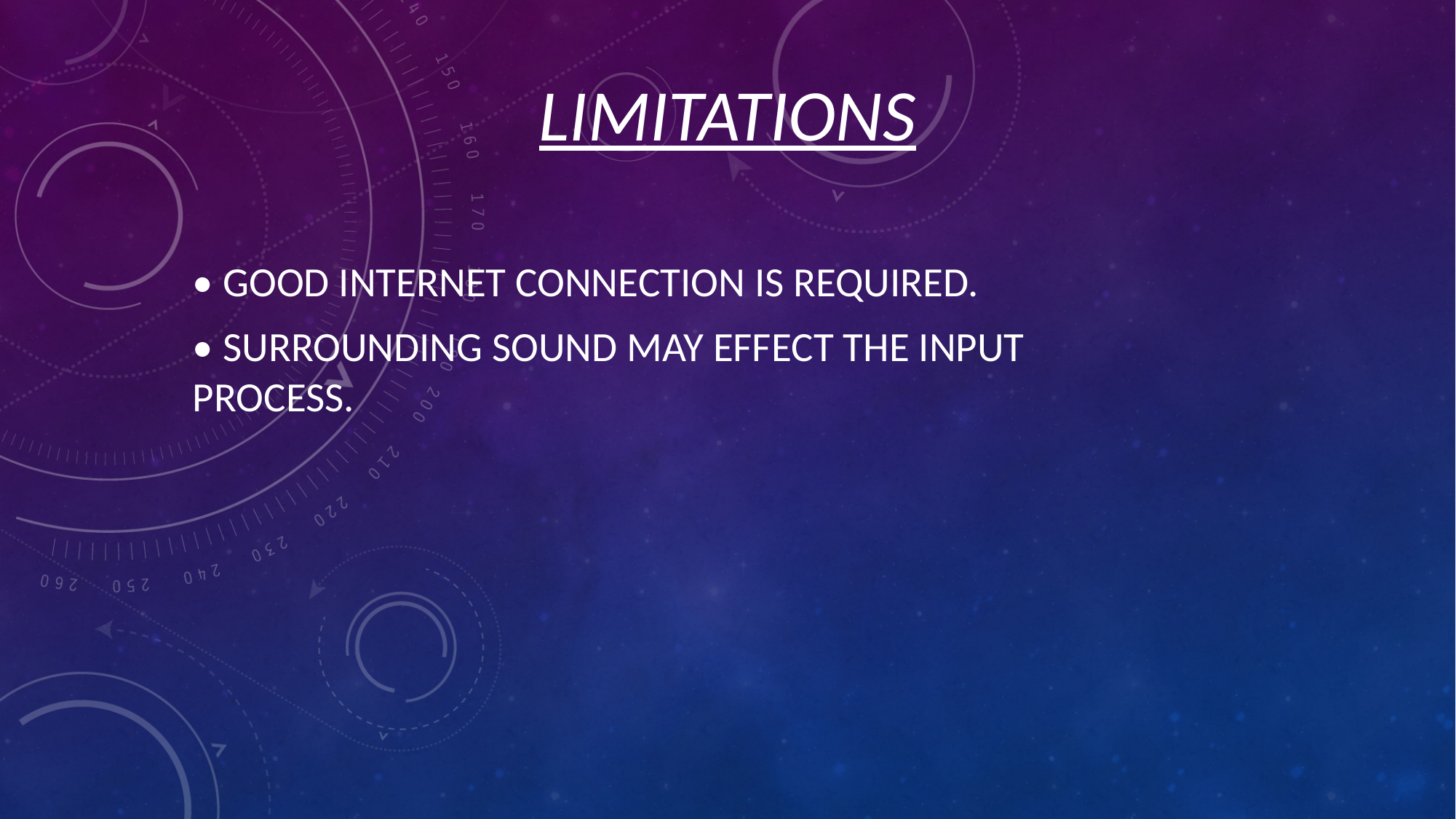

# Limitations
• Good internet connection is required.
• Surrounding sound may effect the input   process.